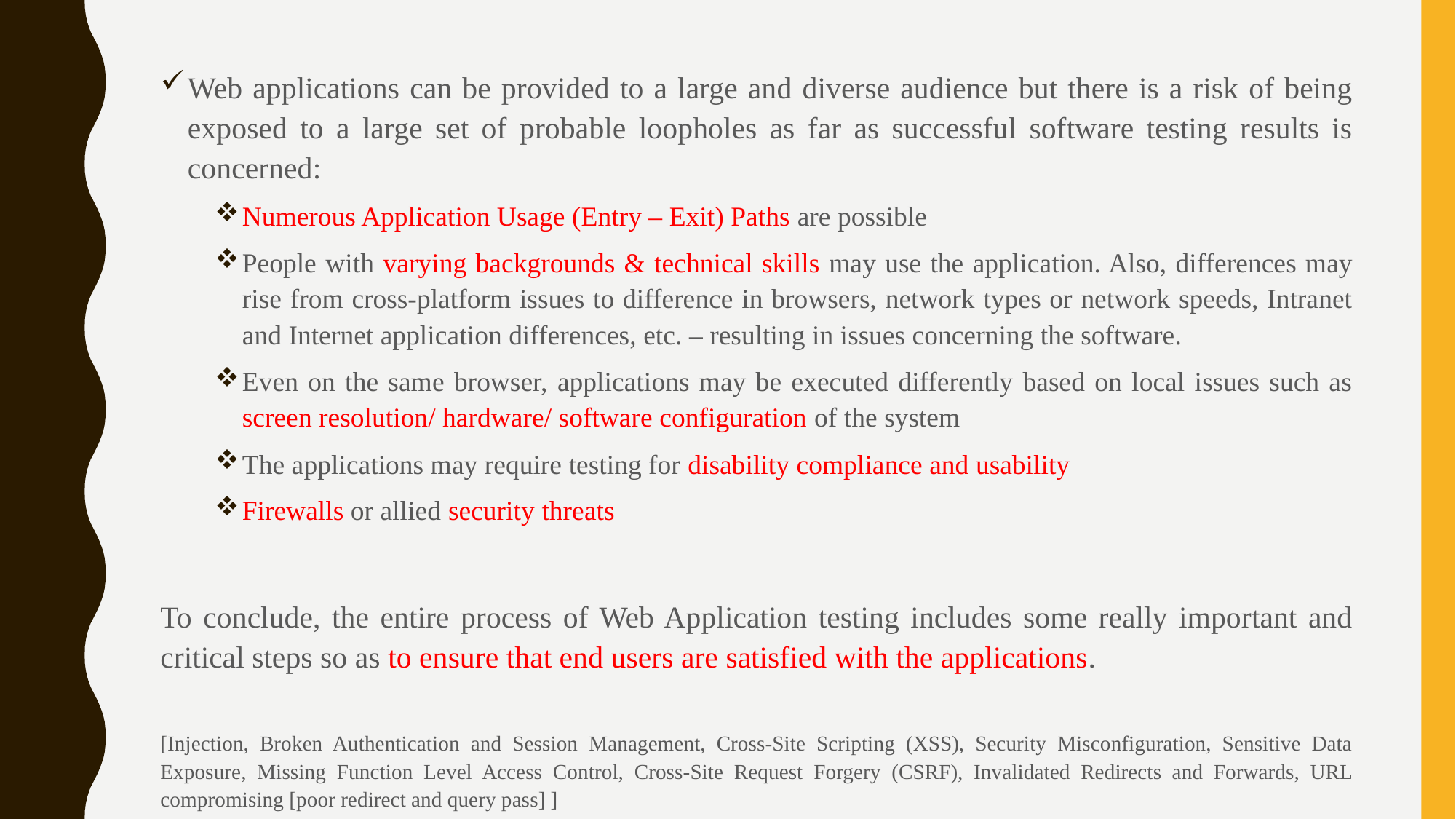

Web applications can be provided to a large and diverse audience but there is a risk of being exposed to a large set of probable loopholes as far as successful software testing results is concerned:
Numerous Application Usage (Entry – Exit) Paths are possible
People with varying backgrounds & technical skills may use the application. Also, differences may rise from cross-platform issues to difference in browsers, network types or network speeds, Intranet and Internet application differences, etc. – resulting in issues concerning the software.
Even on the same browser, applications may be executed differently based on local issues such as screen resolution/ hardware/ software configuration of the system
The applications may require testing for disability compliance and usability
Firewalls or allied security threats

To conclude, the entire process of Web Application testing includes some really important and critical steps so as to ensure that end users are satisfied with the applications.

[Injection, Broken Authentication and Session Management, Cross-Site Scripting (XSS), Security Misconfiguration, Sensitive Data Exposure, Missing Function Level Access Control, Cross-Site Request Forgery (CSRF), Invalidated Redirects and Forwards, URL compromising [poor redirect and query pass] ]